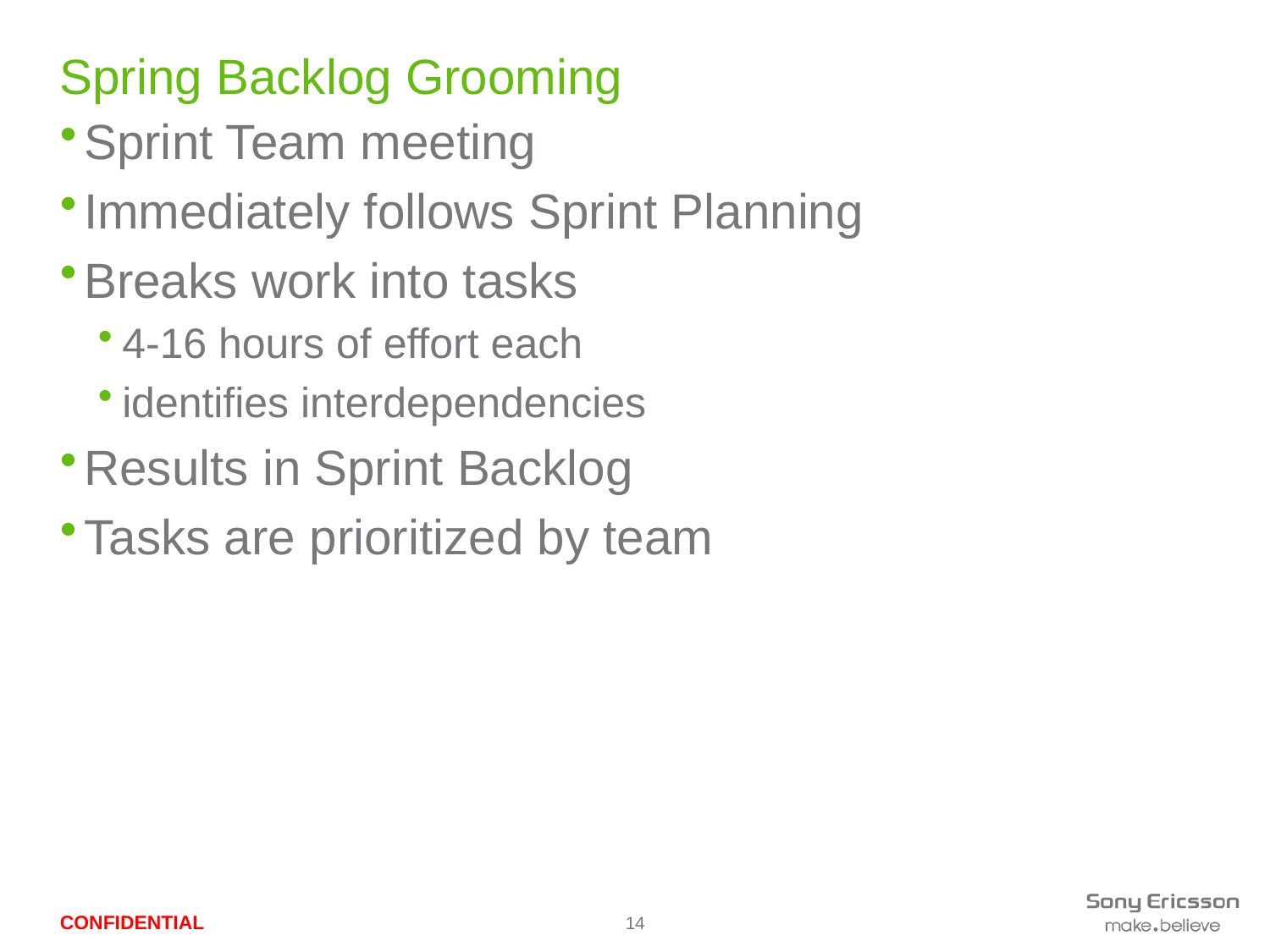

# Spring Backlog Grooming
Sprint Team meeting
Immediately follows Sprint Planning
Breaks work into tasks
4-16 hours of effort each
identifies interdependencies
Results in Sprint Backlog
Tasks are prioritized by team